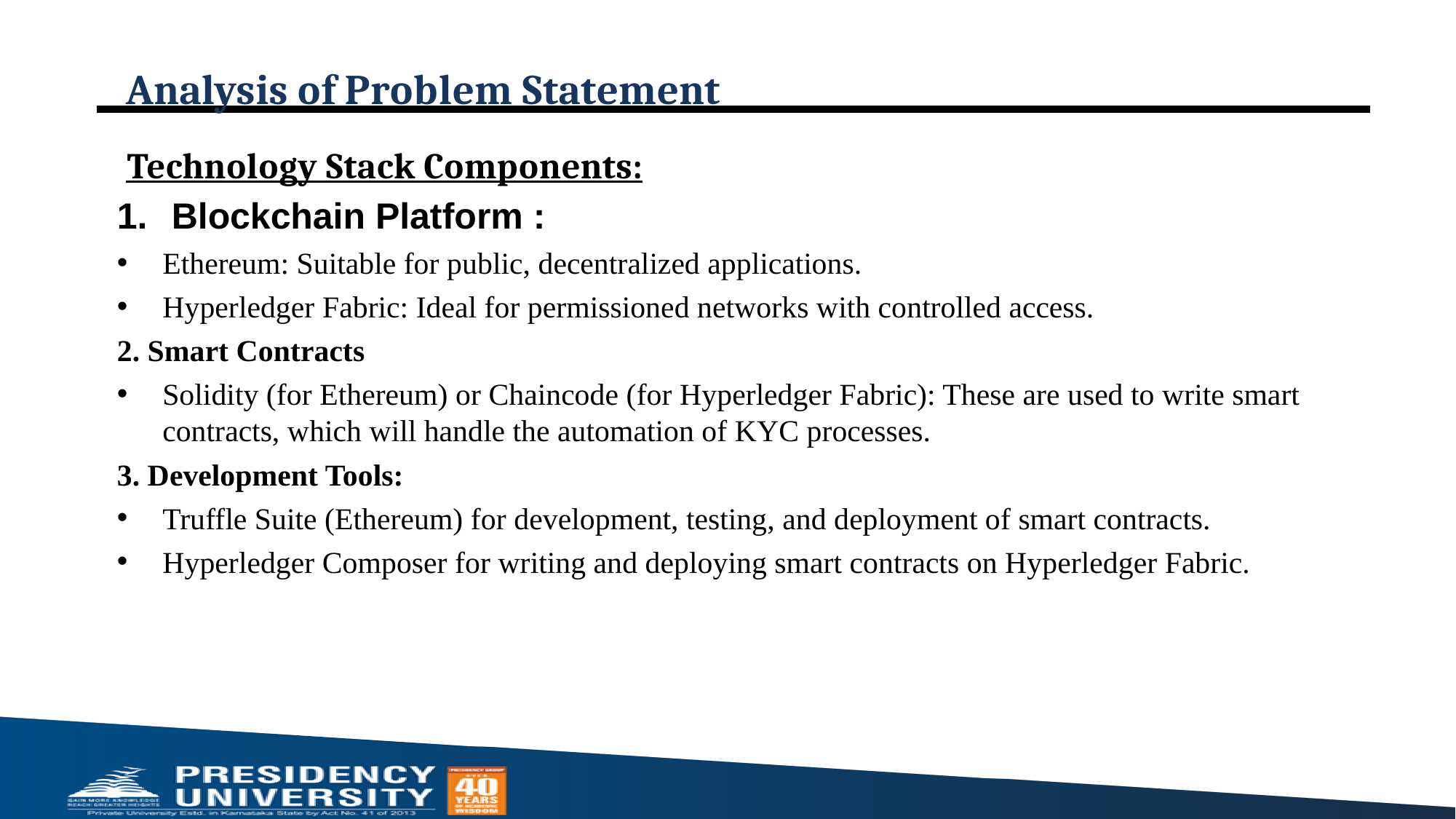

# Analysis of Problem Statement
Technology Stack Components:
Blockchain Platform :
Ethereum: Suitable for public, decentralized applications.
Hyperledger Fabric: Ideal for permissioned networks with controlled access.
2. Smart Contracts
Solidity (for Ethereum) or Chaincode (for Hyperledger Fabric): These are used to write smart contracts, which will handle the automation of KYC processes.
3. Development Tools:
Truffle Suite (Ethereum) for development, testing, and deployment of smart contracts.
Hyperledger Composer for writing and deploying smart contracts on Hyperledger Fabric.